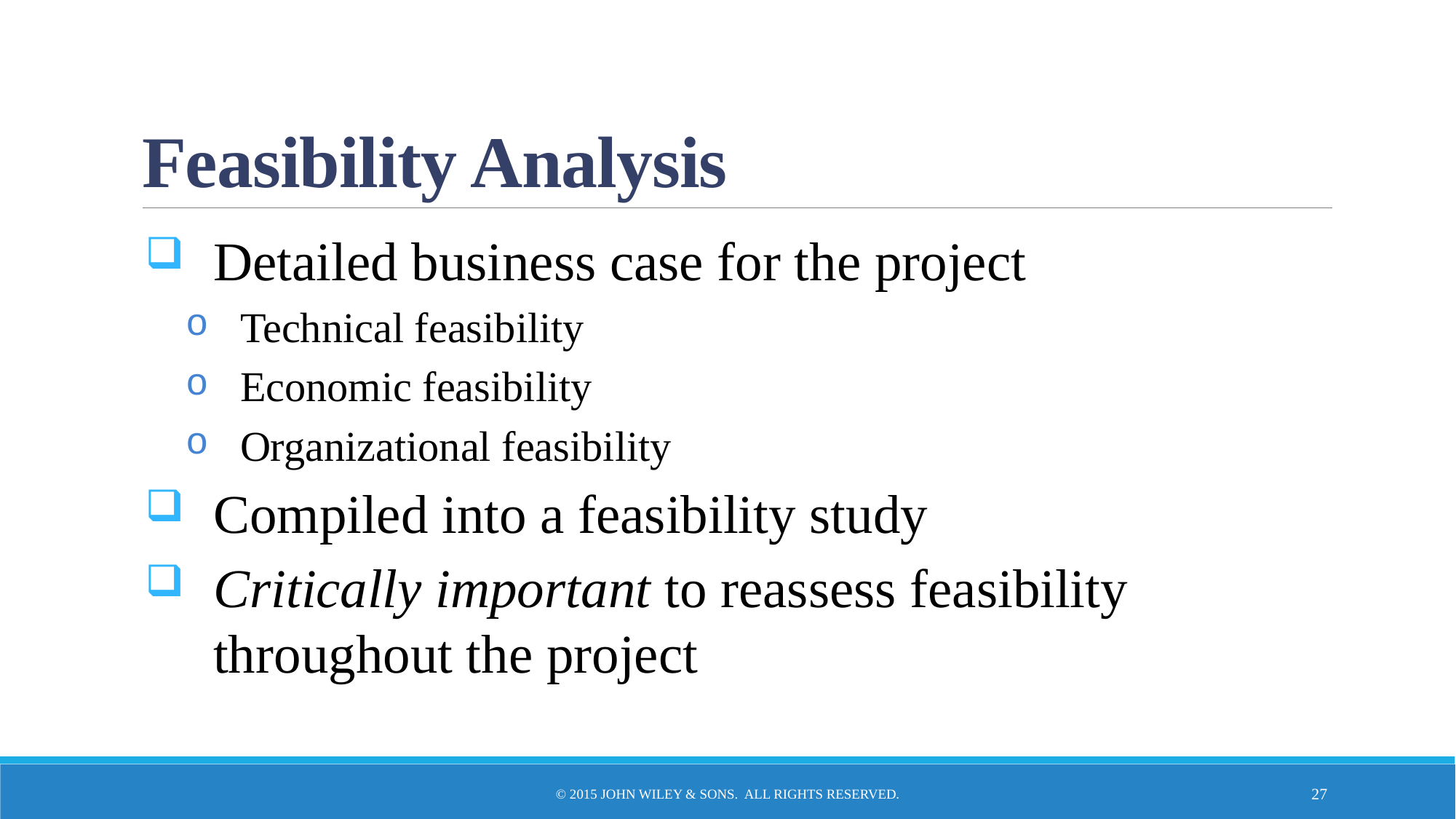

# Feasibility Analysis
Detailed business case for the project
Technical feasibility
Economic feasibility
Organizational feasibility
Compiled into a feasibility study
Critically important to reassess feasibility throughout the project

© 2015 John Wiley & Sons.  All Rights Reserved.
27